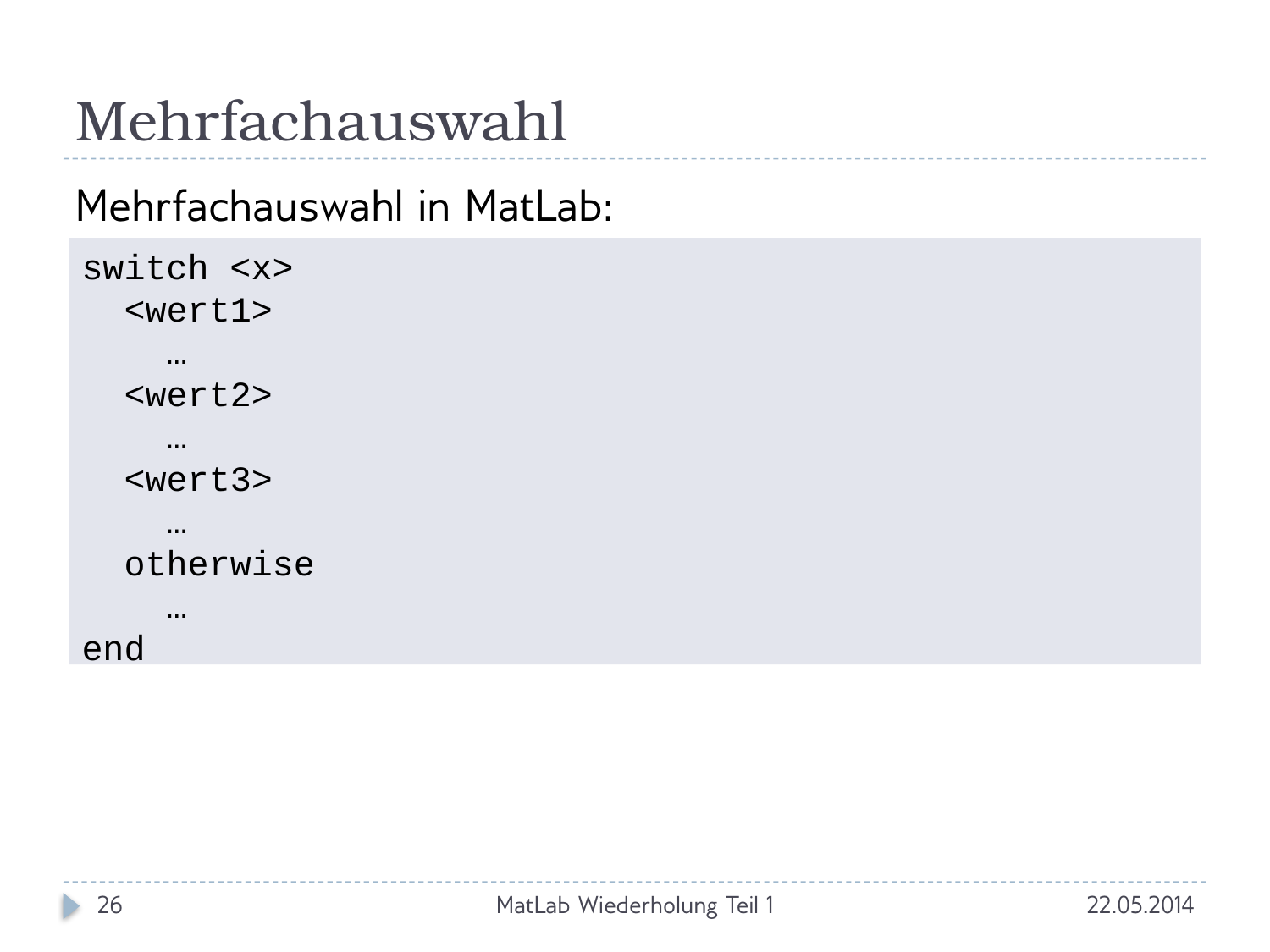

# Mehrfachauswahl
Mehrfachauswahl in MatLab:

switch <x>
  <wert1>
    …
  <wert2>
    …
  <wert3>
    …
  otherwise
    …
end
26
MatLab Wiederholung Teil 1
22.05.2014